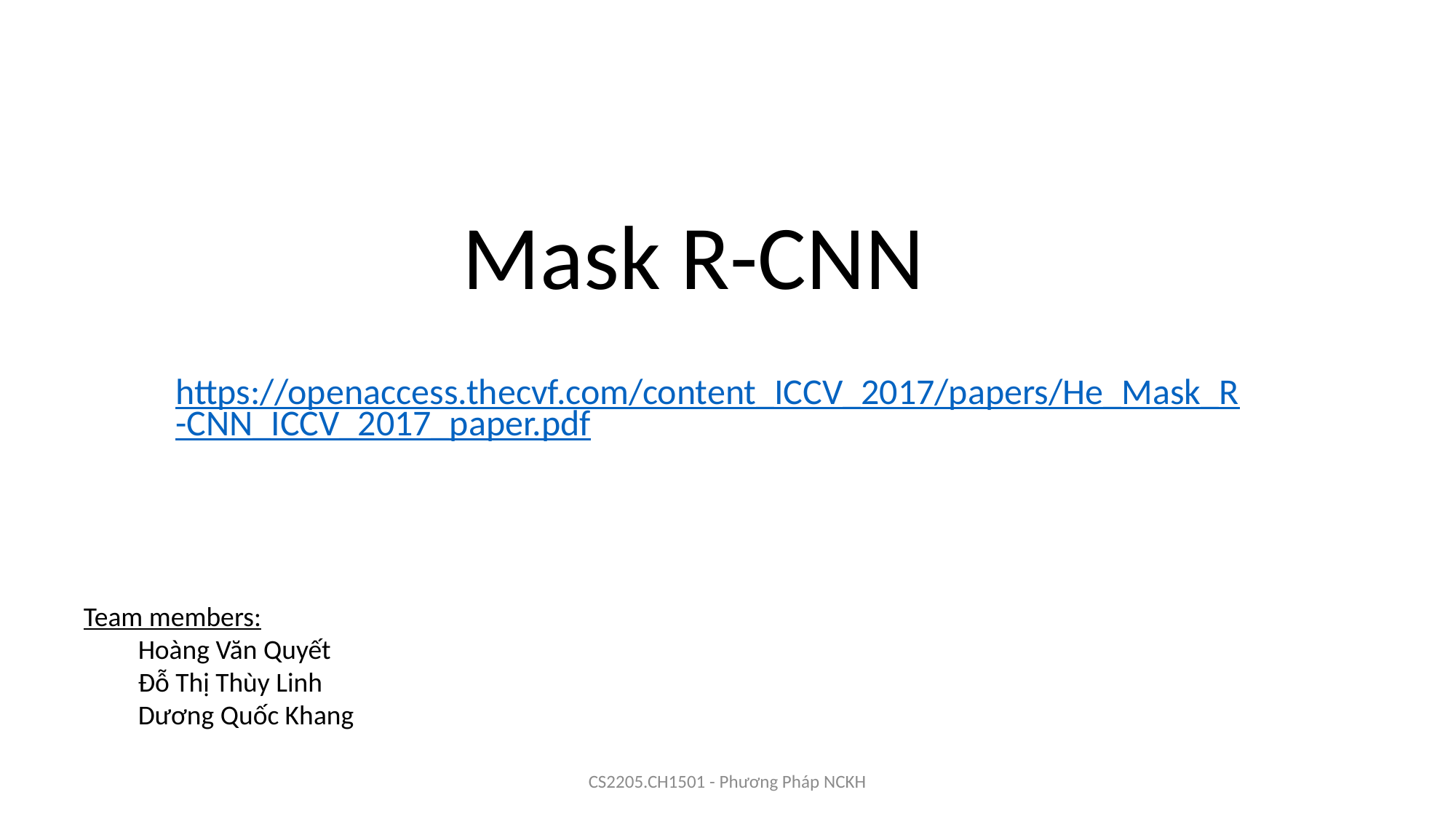

# Mask R-CNN
https://openaccess.thecvf.com/content_ICCV_2017/papers/He_Mask_R-CNN_ICCV_2017_paper.pdf

Team members:
Hoàng Văn Quyết
Đỗ Thị Thùy Linh
Dương Quốc Khang
CS2205.CH1501 - Phương Pháp NCKH